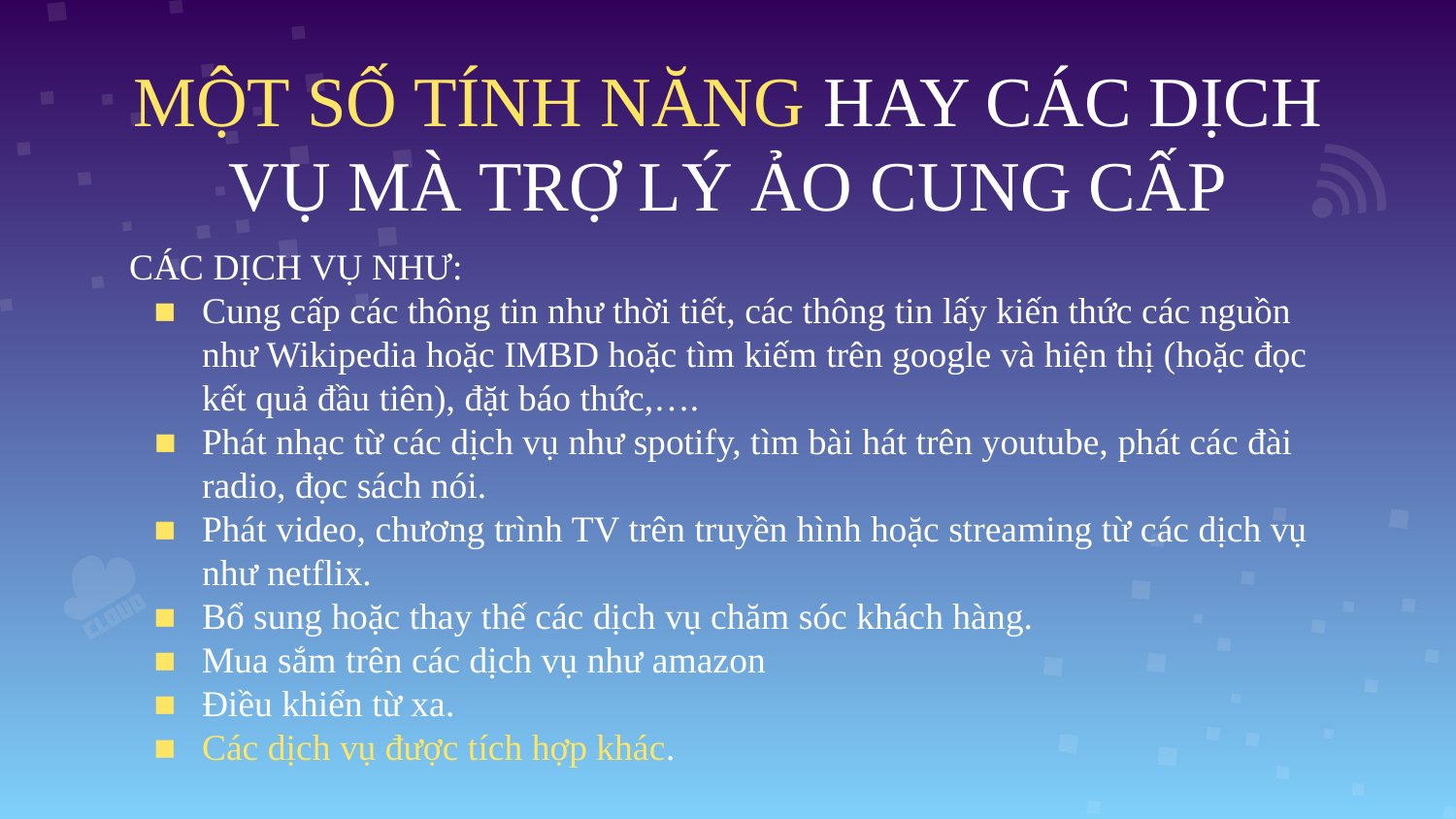

# MỘT SỐ TÍNH NĂNG HAY CÁC DỊCH VỤ MÀ TRỢ LÝ ẢO CUNG CẤP
CÁC DỊCH VỤ NHƯ:
Cung cấp các thông tin như thời tiết, các thông tin lấy kiến thức các nguồn như Wikipedia hoặc IMBD hoặc tìm kiếm trên google và hiện thị (hoặc đọc kết quả đầu tiên), đặt báo thức,….
Phát nhạc từ các dịch vụ như spotify, tìm bài hát trên youtube, phát các đài radio, đọc sách nói.
Phát video, chương trình TV trên truyền hình hoặc streaming từ các dịch vụ như netflix.
Bổ sung hoặc thay thế các dịch vụ chăm sóc khách hàng.
Mua sắm trên các dịch vụ như amazon
Điều khiển từ xa.
Các dịch vụ được tích hợp khác.